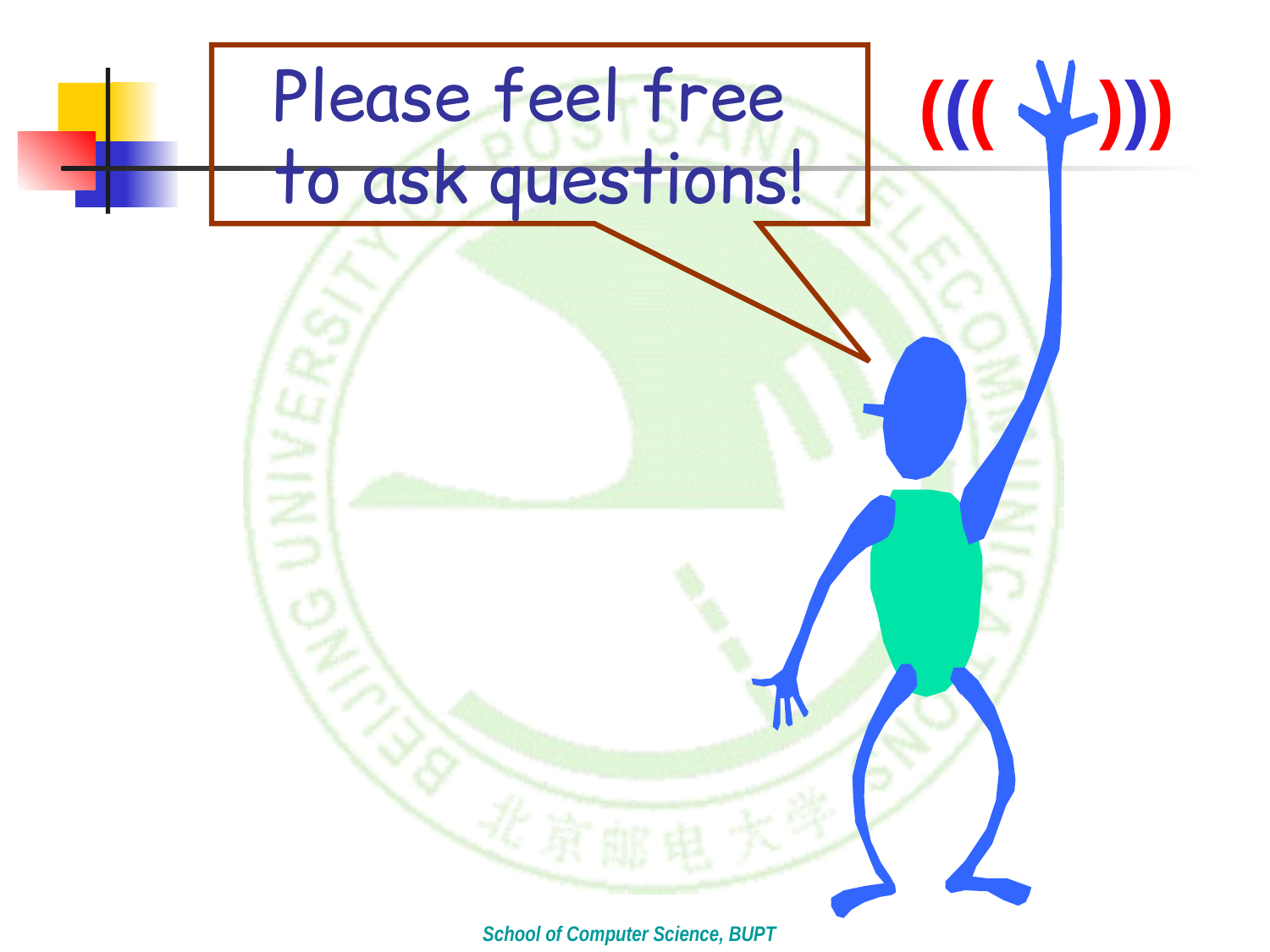

Please feel free
to ask questions!
 (((     )))

#

School of Computer Science, BUPT
36